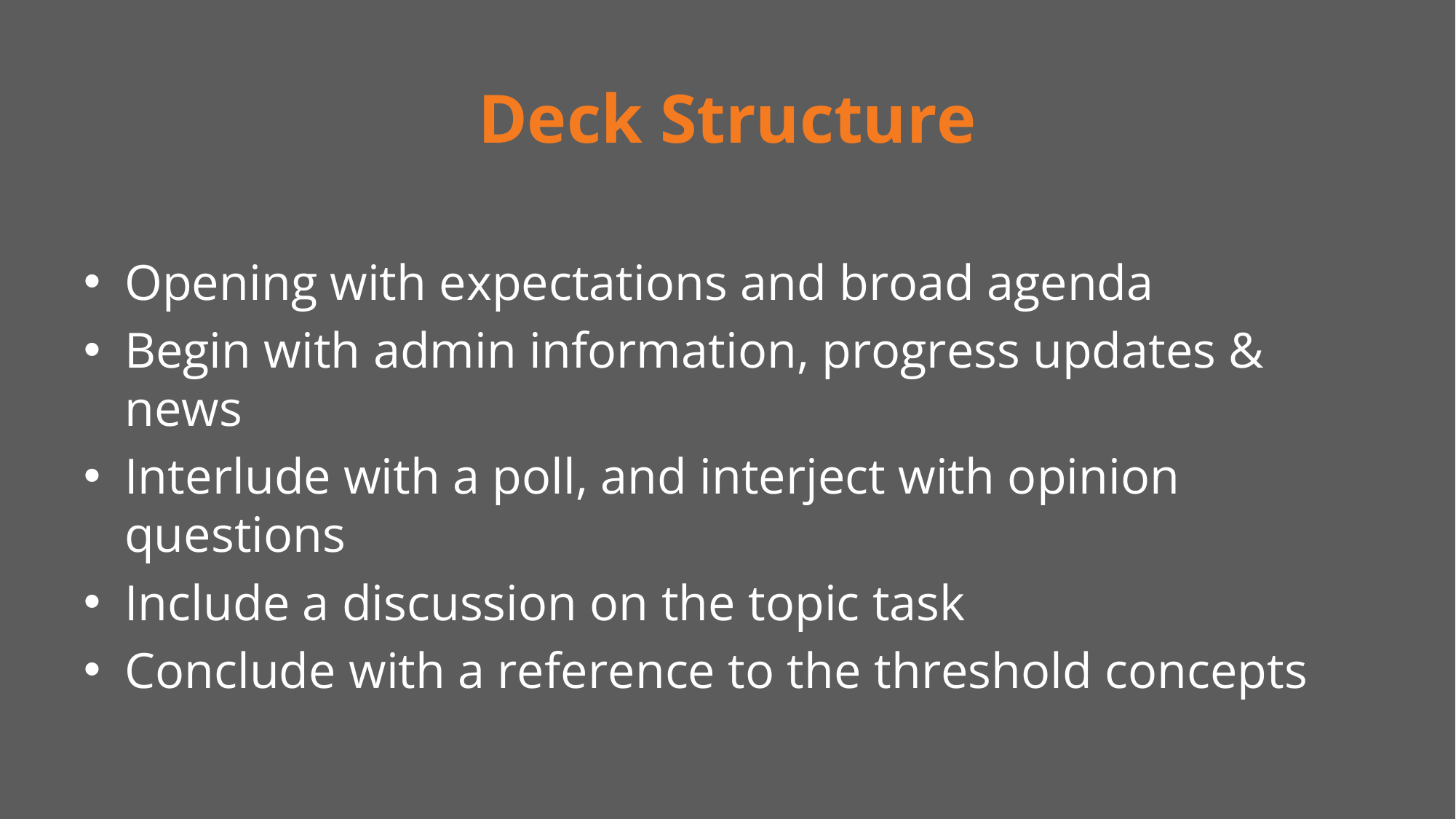

# Deck Structure
Opening with expectations and broad agenda
Begin with admin information, progress updates & news
Interlude with a poll, and interject with opinion questions
Include a discussion on the topic task
Conclude with a reference to the threshold concepts